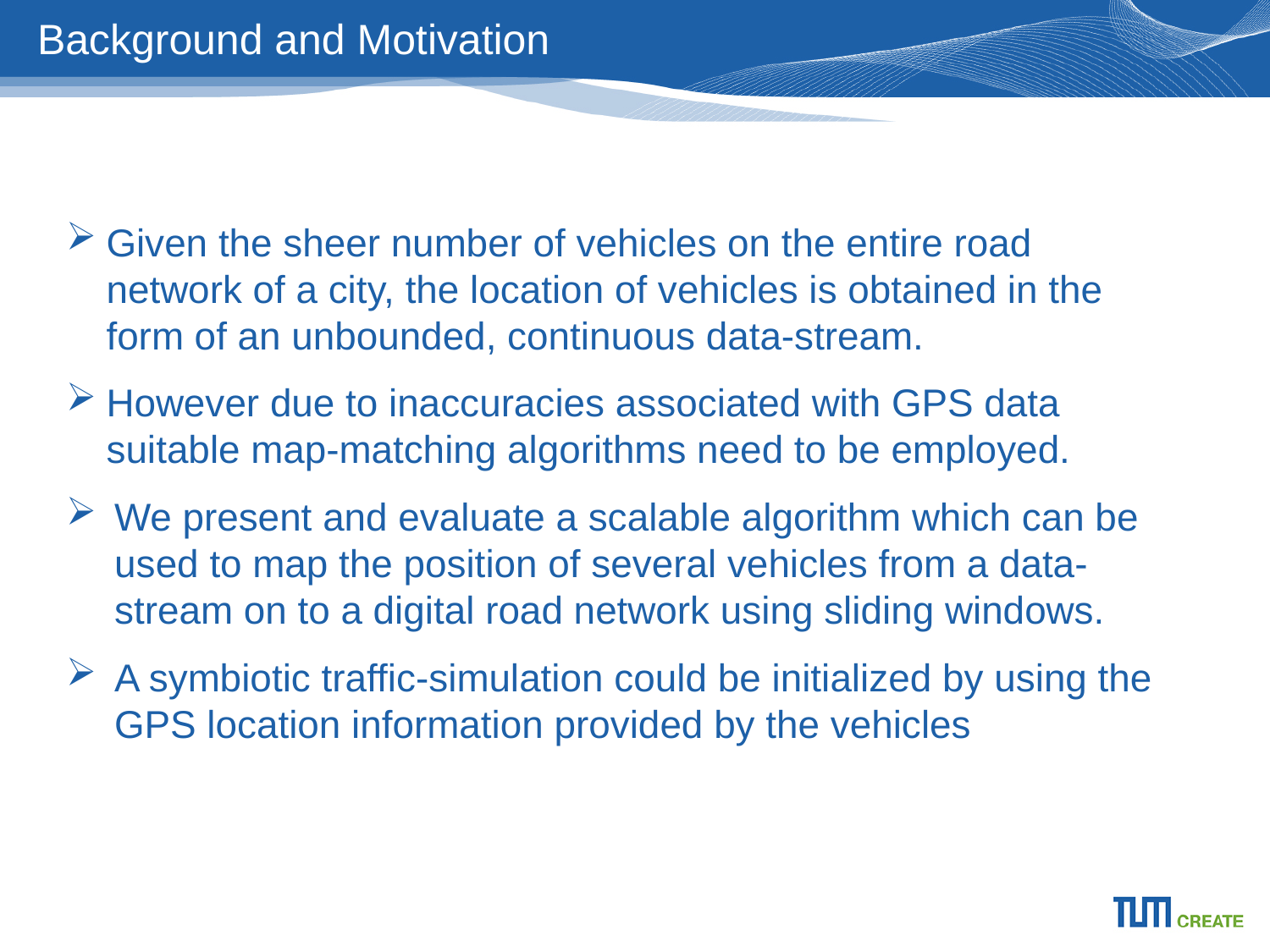

# Background and Motivation
Given the sheer number of vehicles on the entire road network of a city, the location of vehicles is obtained in the form of an unbounded, continuous data-stream.
However due to inaccuracies associated with GPS data suitable map-matching algorithms need to be employed.
We present and evaluate a scalable algorithm which can be used to map the position of several vehicles from a data-stream on to a digital road network using sliding windows.
A symbiotic traffic-simulation could be initialized by using the GPS location information provided by the vehicles